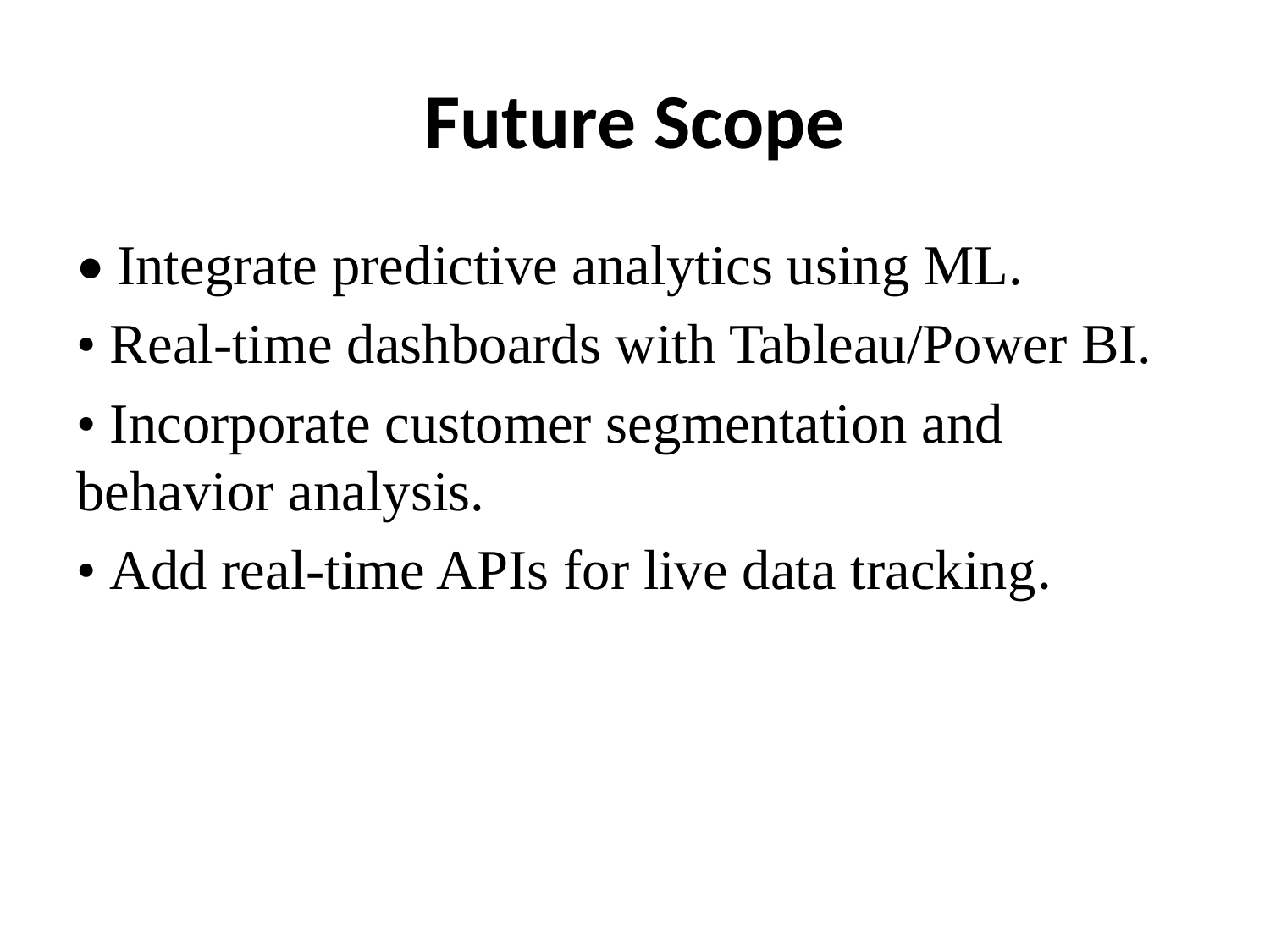

# Future Scope
• Integrate predictive analytics using ML.
• Real-time dashboards with Tableau/Power BI.
• Incorporate customer segmentation and behavior analysis.
• Add real-time APIs for live data tracking.